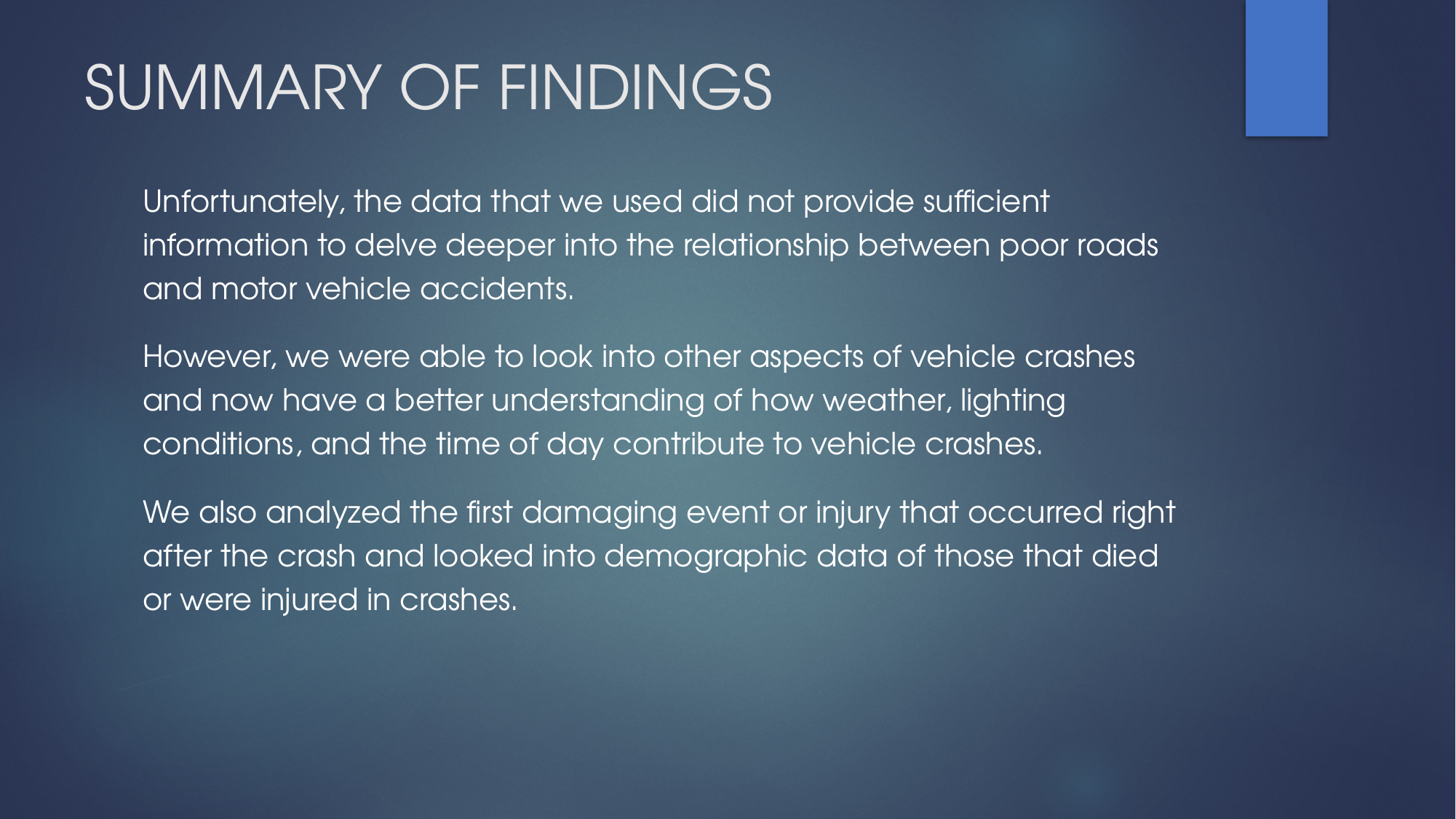

# SUMMARY OF FINDINGS
Unfortunately, the data that we used did not provide sufficient information to delve deeper into the relationship between poor roads and motor vehicle accidents.
However, we were able to look into other aspects of vehicle crashes and now have a better understanding of how weather, lighting conditions, and the time of day contribute to vehicle crashes.
We also analyzed the first damaging event or injury that occurred right after the crash and looked into demographic data of those that died or were injured in crashes.